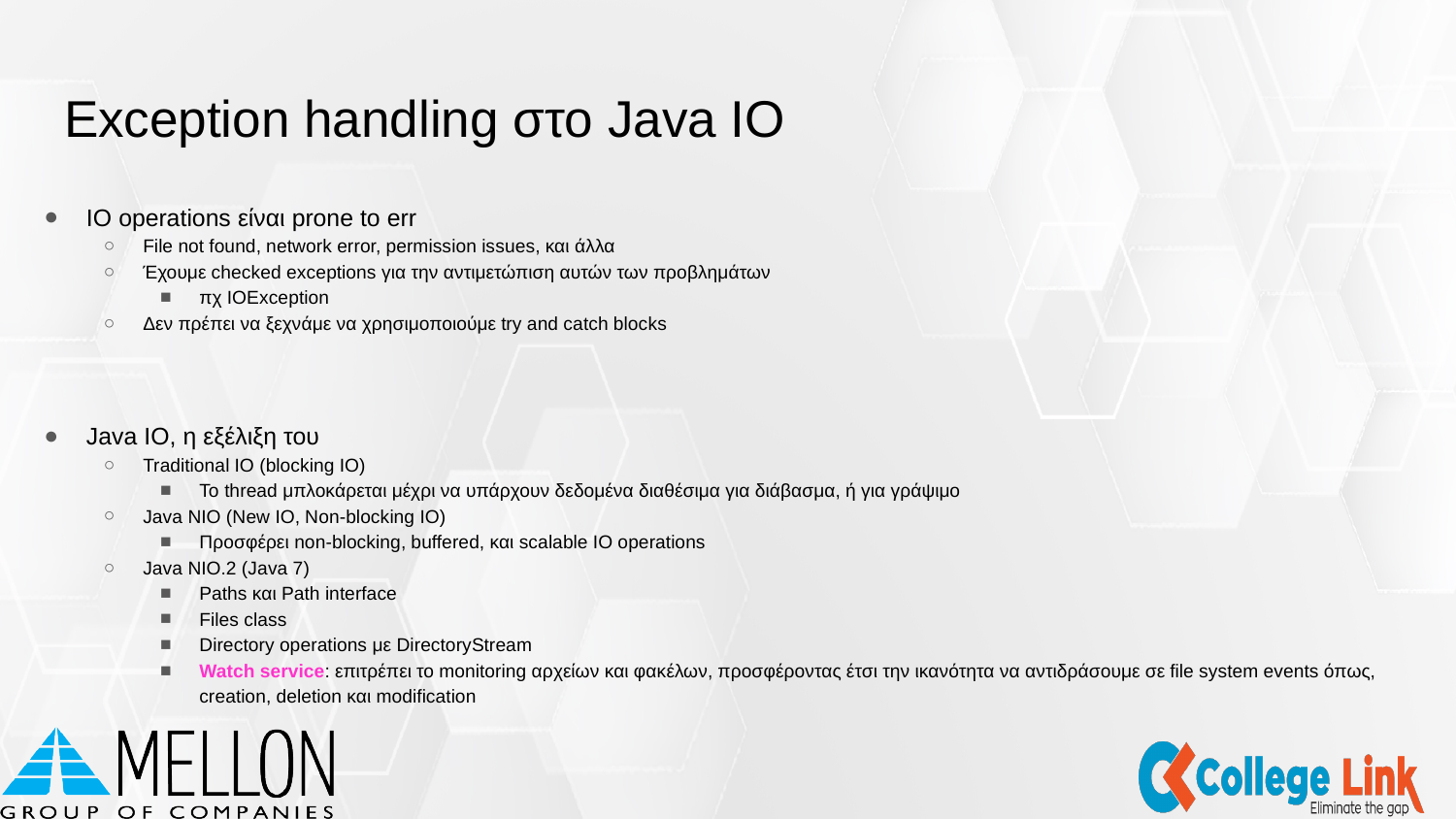

# Exception handling στο Java IO
ΙΟ operations είναι prone to err
File not found, network error, permission issues, και άλλα
Έχουμε checked exceptions για την αντιμετώπιση αυτών των προβλημάτων
πχ ΙΟΕxception
Δεν πρέπει να ξεχνάμε να χρησιμοποιούμε try and catch blocks

Java IO, η εξέλιξη του
Traditional IO (blocking IO)
Το thread μπλοκάρεται μέχρι να υπάρχουν δεδομένα διαθέσιμα για διάβασμα, ή για γράψιμο
Java NIO (New IO, Non-blocking IO)
Προσφέρει non-blocking, buffered, και scalable IO operations
Java NIO.2 (Java 7)
Paths και Path interface
Files class
Directory operations με DirectoryStream
Watch service: επιτρέπει το monitoring αρχείων και φακέλων, προσφέροντας έτσι την ικανότητα να αντιδράσουμε σε file system events όπως, creation, deletion και modification